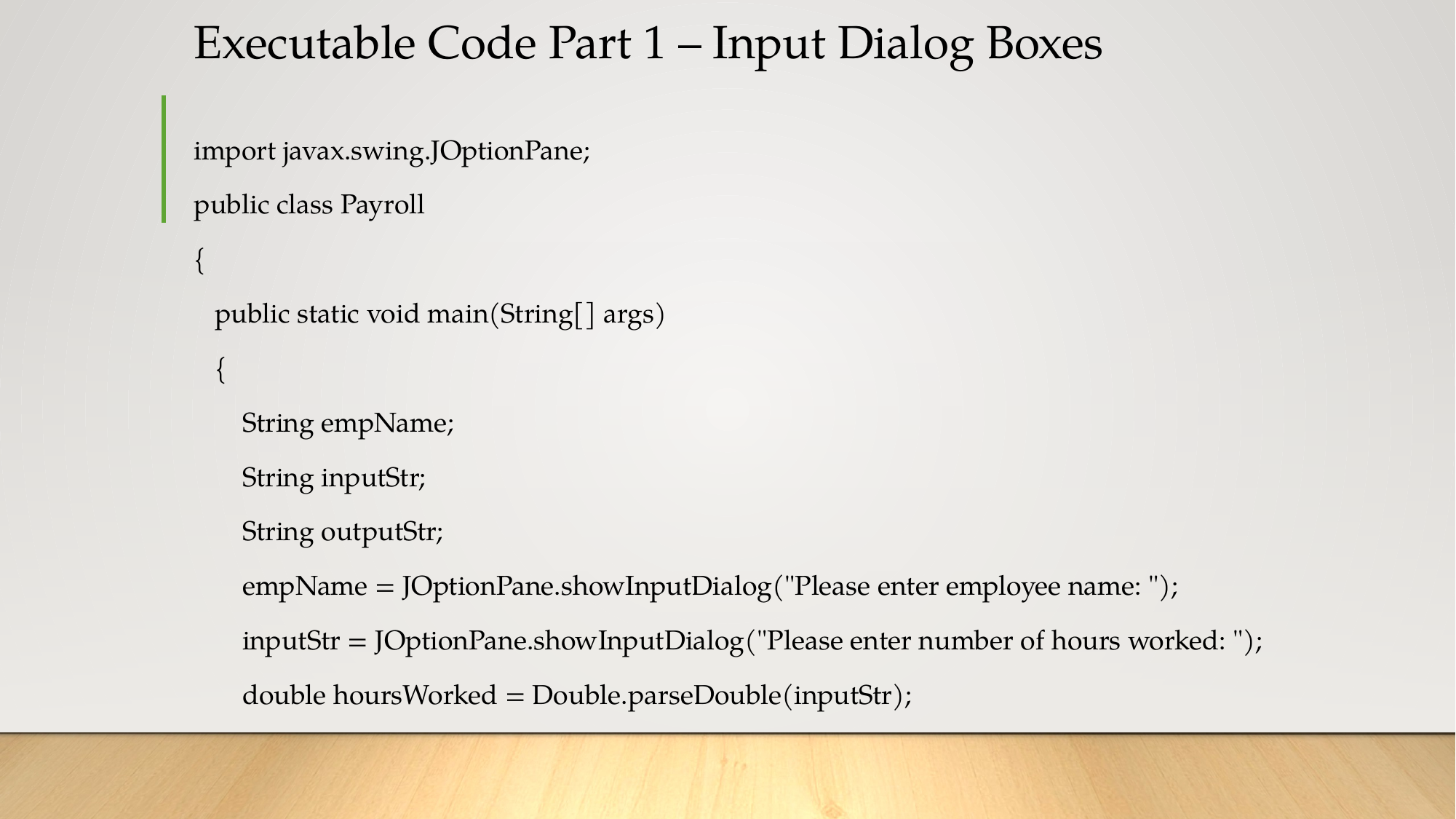

# Executable Code Part 1 – Input Dialog Boxes
import javax.swing.JOptionPane;
public class Payroll
{
   public static void main(String[] args)
   {
       String empName;
       String inputStr;
       String outputStr;
       empName = JOptionPane.showInputDialog("Please enter employee name: ");
       inputStr = JOptionPane.showInputDialog("Please enter number of hours worked: ");
       double hoursWorked = Double.parseDouble(inputStr);